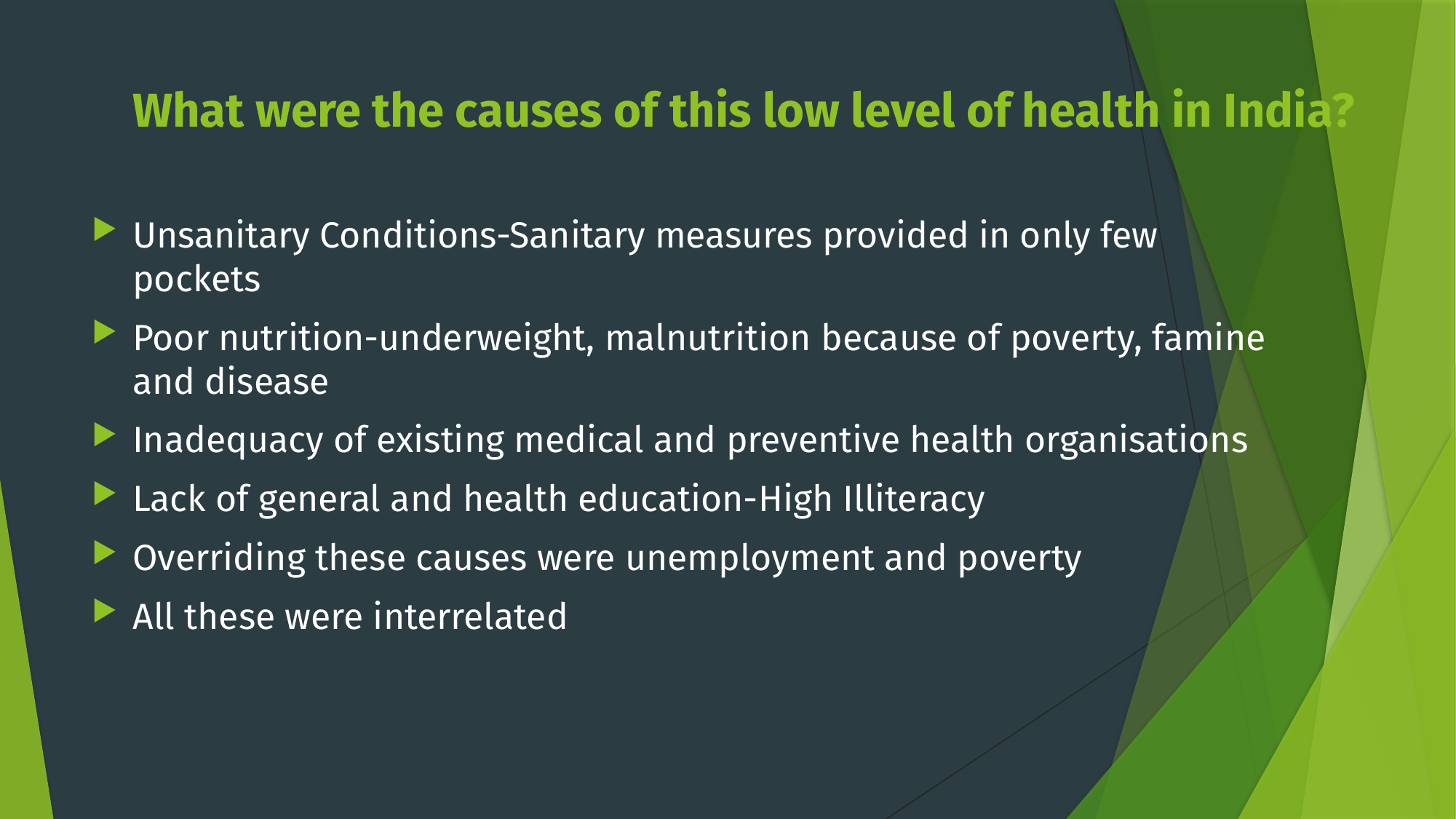

# What were the causes of this low level of health in India?
Unsanitary Conditions-Sanitary measures provided in only few pockets
Poor nutrition-underweight, malnutrition because of poverty, famine and disease
Inadequacy of existing medical and preventive health organisations
Lack of general and health education-High Illiteracy
Overriding these causes were unemployment and poverty
All these were interrelated